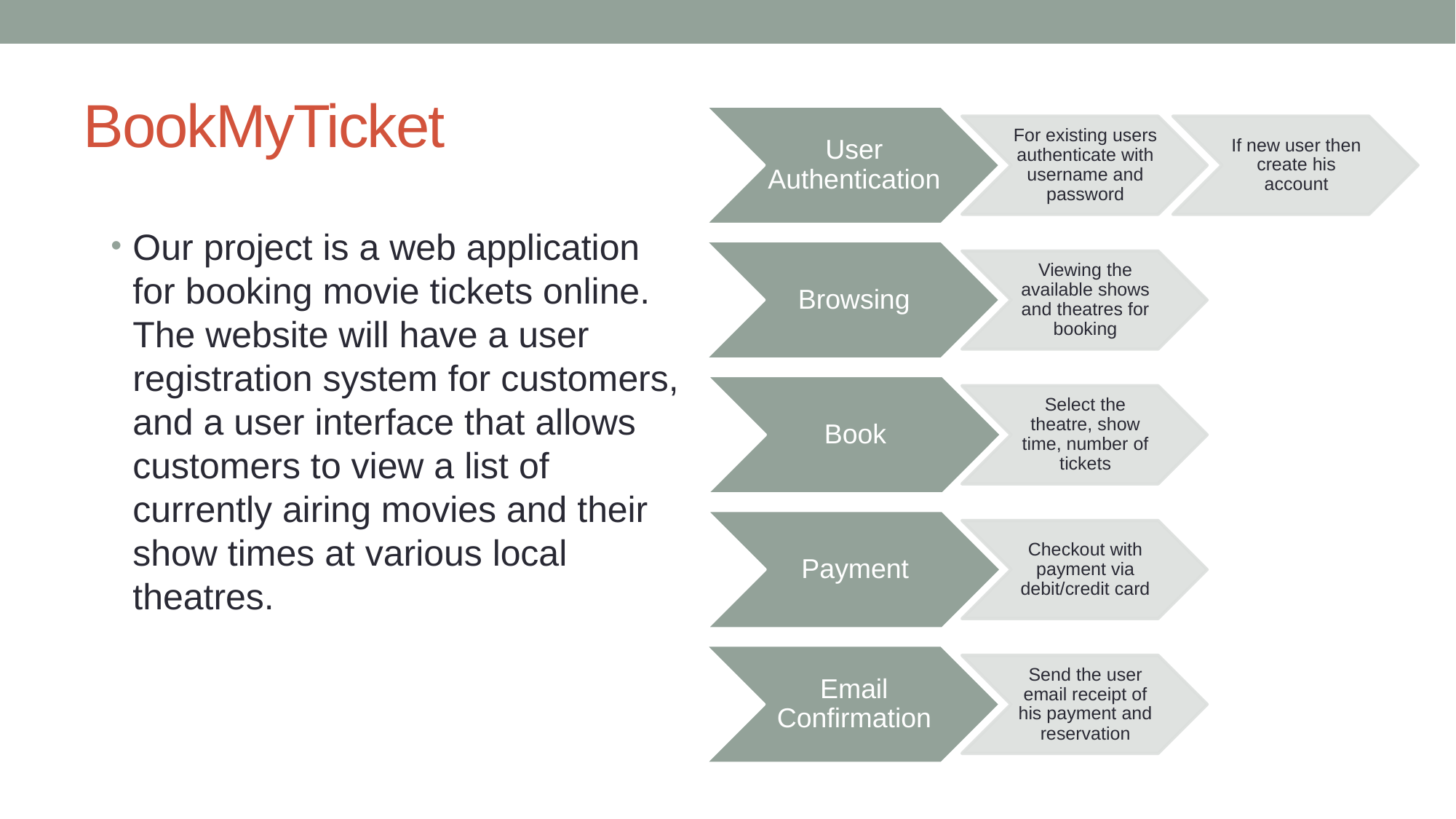

# BookMyTicket
User Authentication
For existing users authenticate with username and password
If new user then create his account
Browsing
Viewing the available shows and theatres for booking
Book
Select the theatre, show time, number of tickets
Payment
Checkout with payment via debit/credit card
Email Confirmation
Send the user email receipt of his payment and reservation
Our project is a web application for booking movie tickets online. The website will have a user registration system for customers, and a user interface that allows customers to view a list of currently airing movies and their show times at various local theatres.